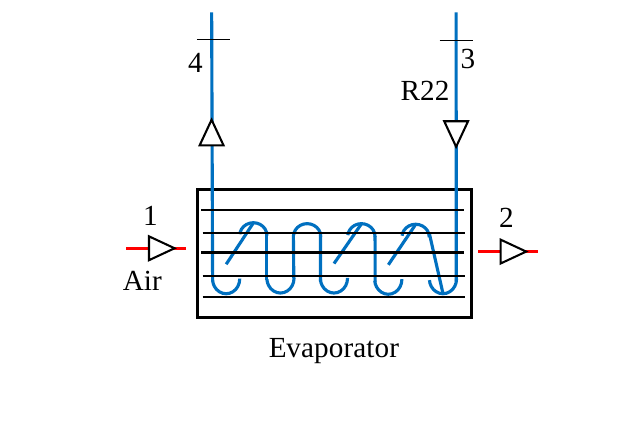

3
4
R22

1

2

Air

Evaporator